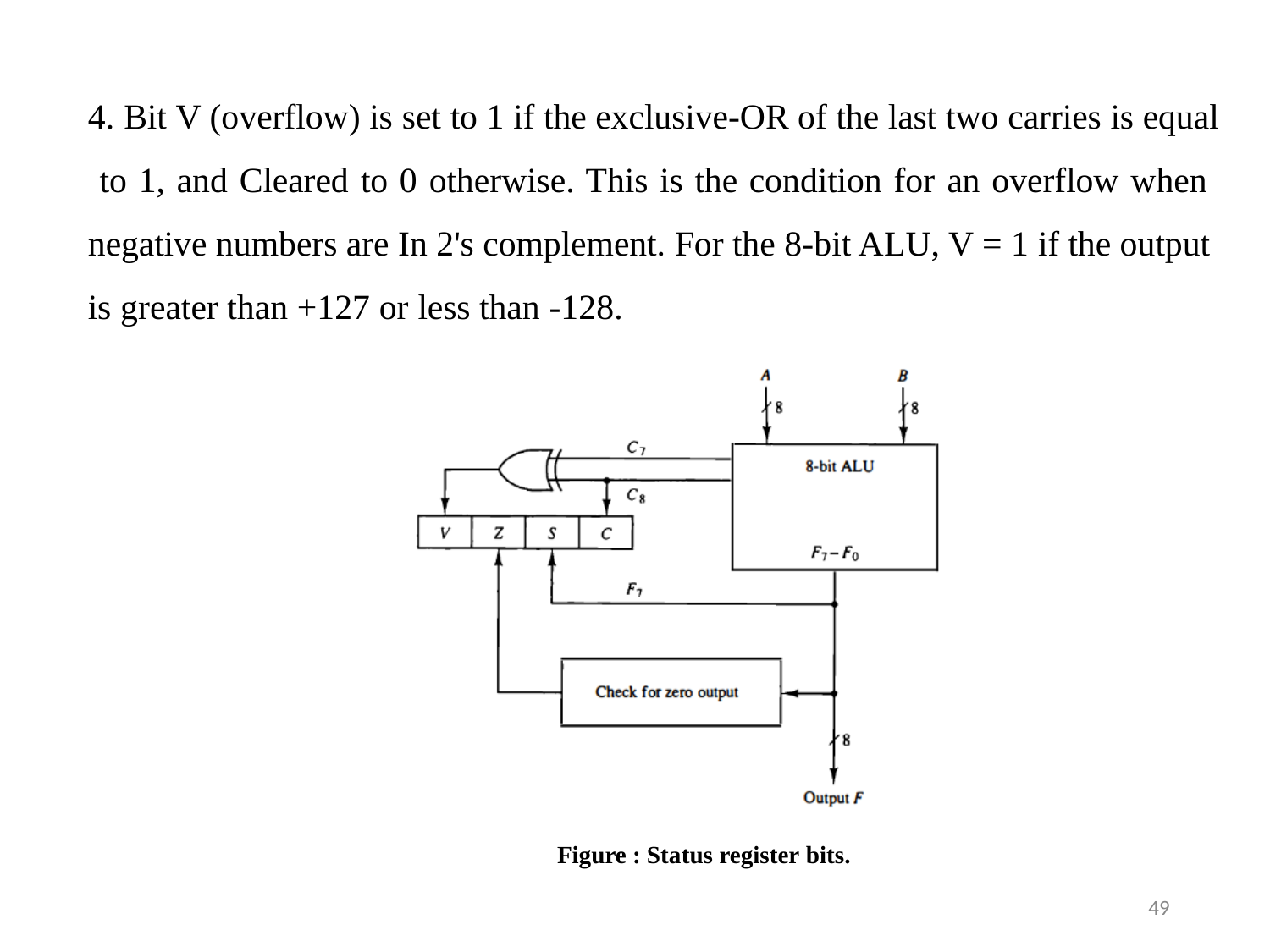

# 4. Bit V (overflow) is set to 1 if the exclusive-OR of the last two carries is equal  to 1, and Cleared to 0 otherwise. This is the condition for an overflow when  negative numbers are In 2's complement. For the 8-bit ALU, V = 1 if the output  is greater than +127 or less than -128.

Figure : Status register bits.
49